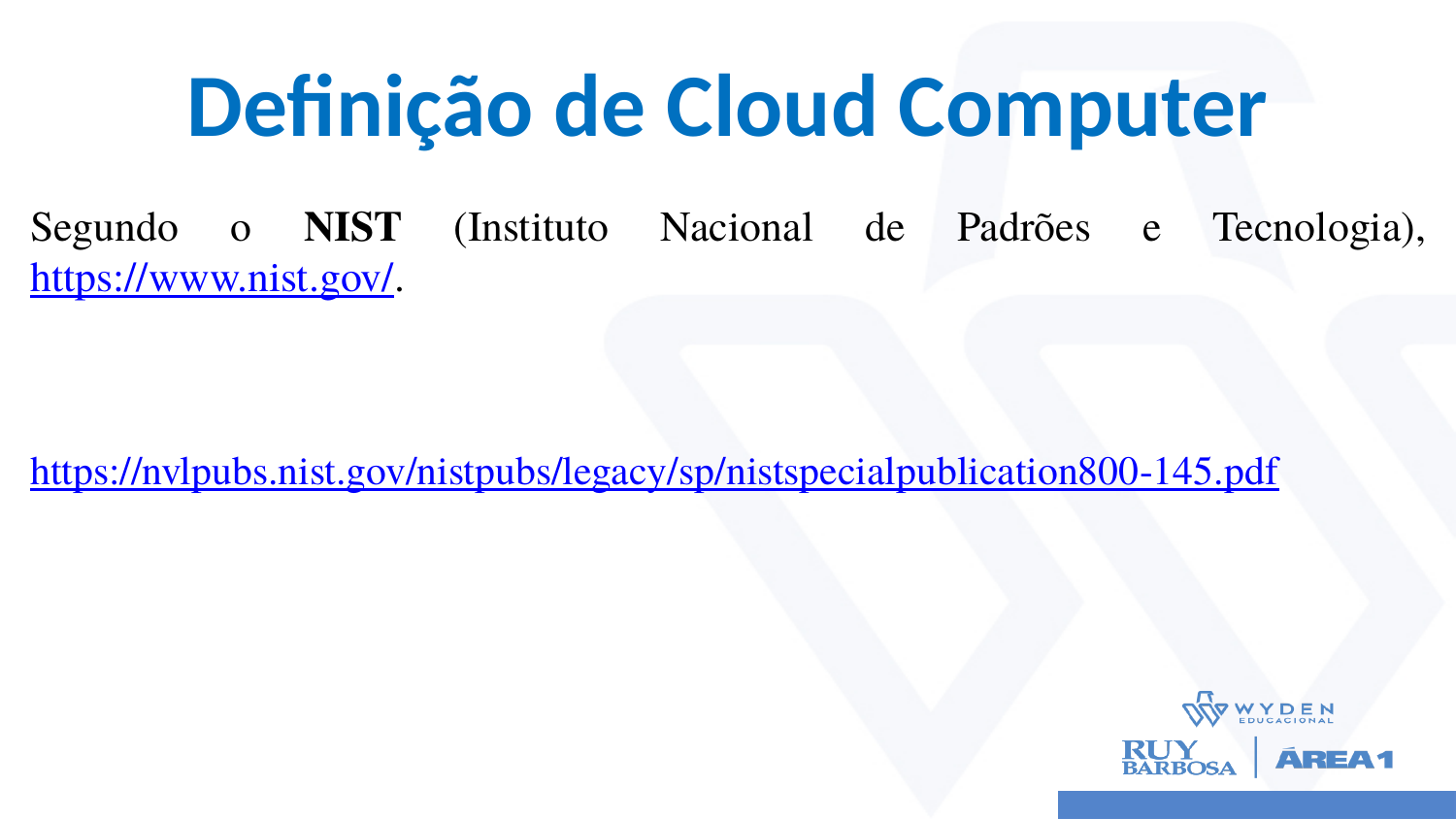

# Definição de Cloud Computer
Segundo o NIST (Instituto Nacional de Padrões e Tecnologia), https://www.nist.gov/.

https://nvlpubs.nist.gov/nistpubs/legacy/sp/nistspecialpublication800-145.pdf